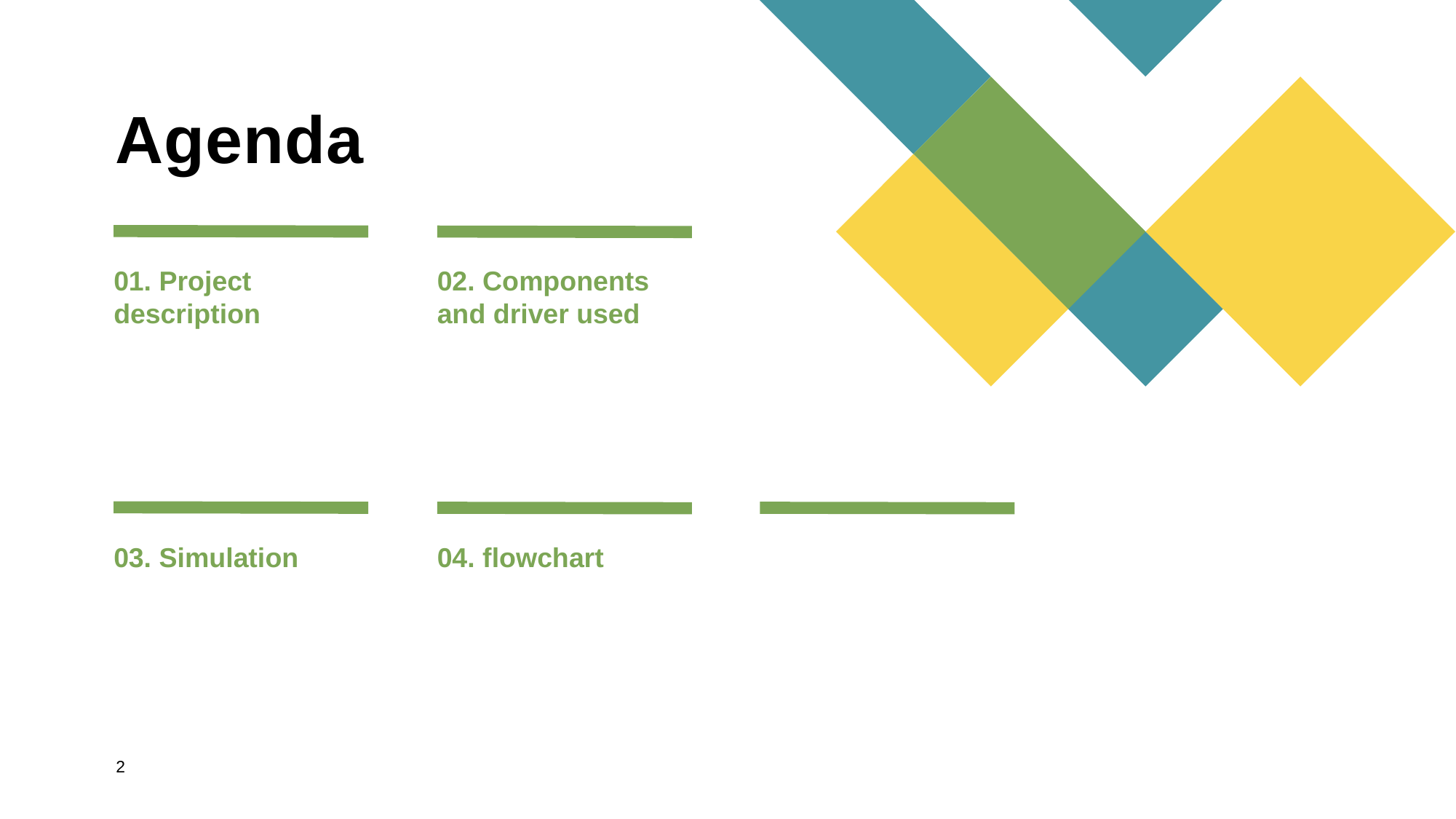

# Agenda
01. Project description
02. Components and driver used
03. Simulation
04. flowchart

2